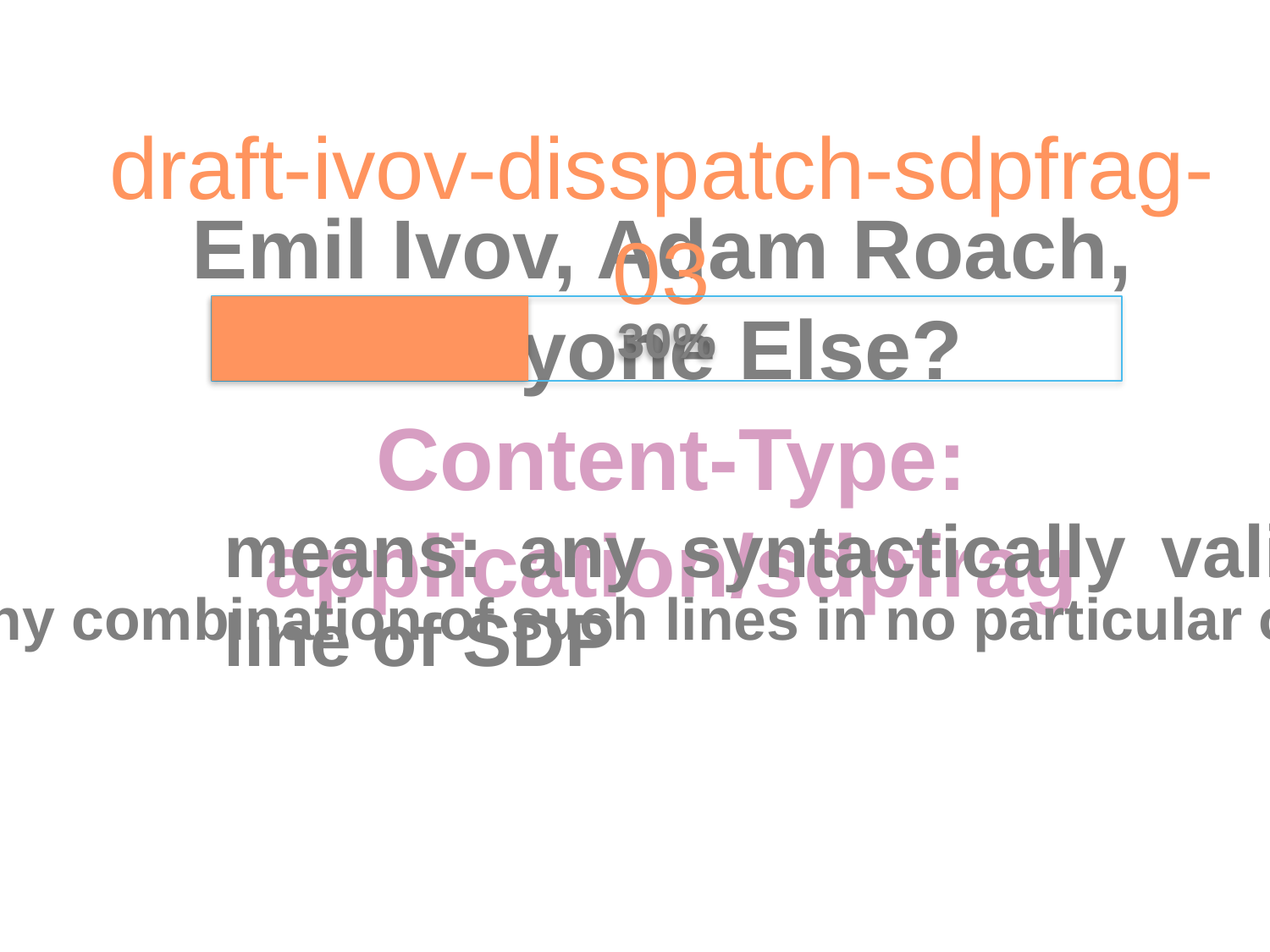

draft-ivov-disspatch-sdpfrag-03
Emil Ivov, Adam Roach, Anyone Else?
30%

Content-Type: application/sdpfrag
means: any syntactically valid line of SDP
any combination of such lines in no particular order